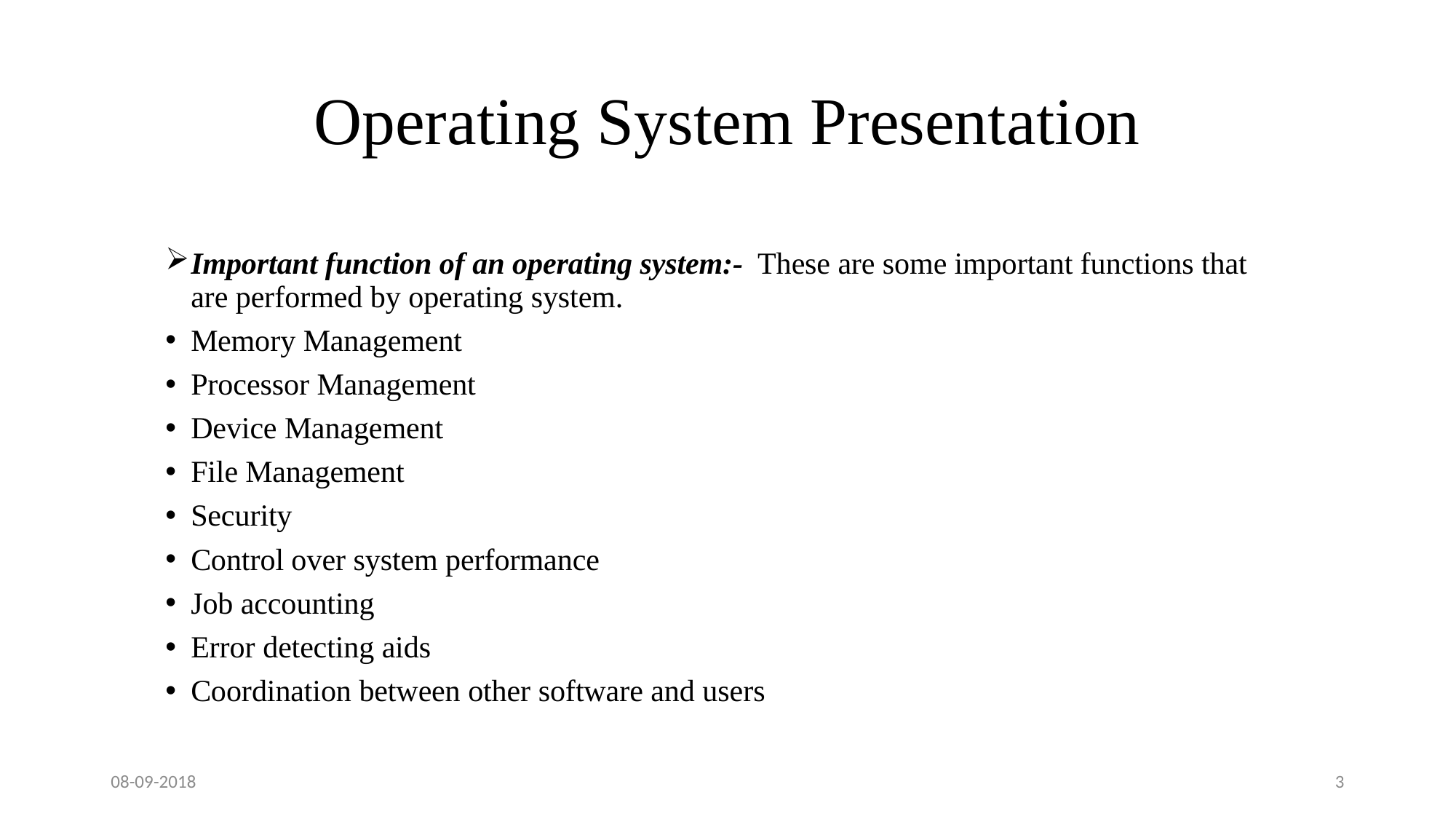

# Operating System Presentation
Important function of an operating system:-  These are some important functions that are performed by operating system.
Memory Management
Processor Management
Device Management
File Management
Security
Control over system performance
Job accounting
Error detecting aids
Coordination between other software and users

08-09-2018
3